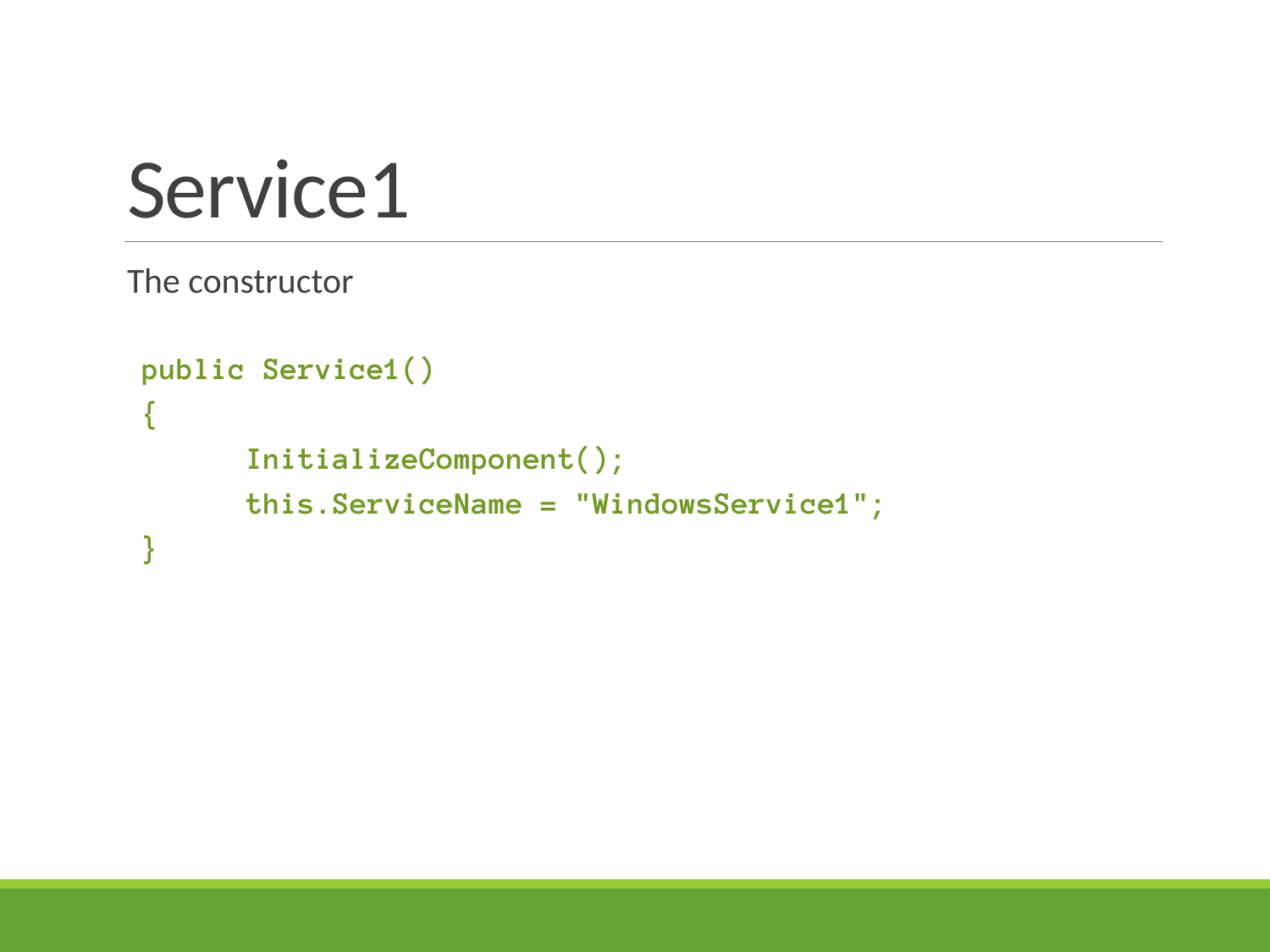

# Service1
The constructor

public Service1()
{
      InitializeComponent();
      this.ServiceName = "WindowsService1";
}